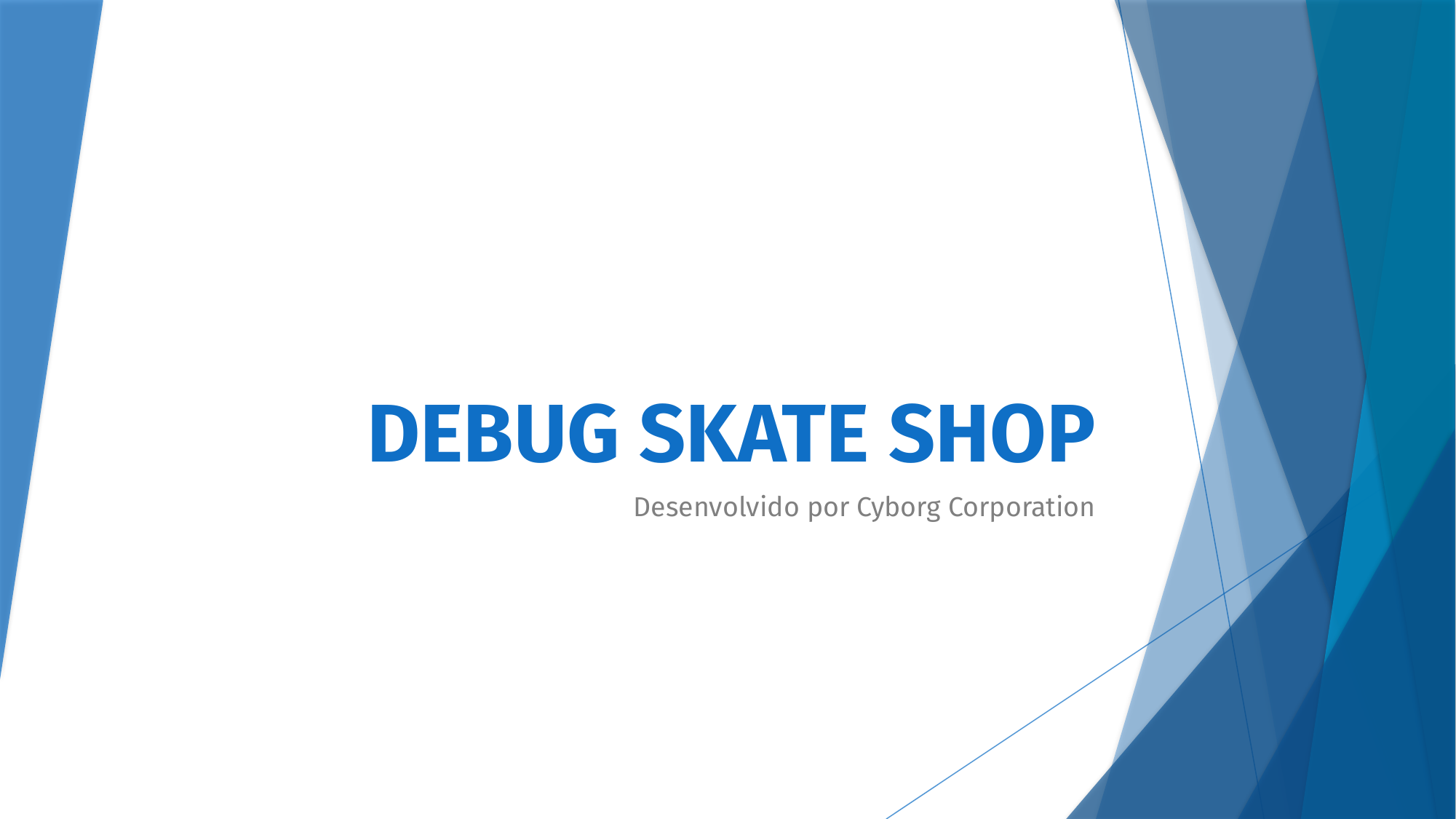

# DEBUG SKATE SHOP
Desenvolvido por Cyborg Corporation